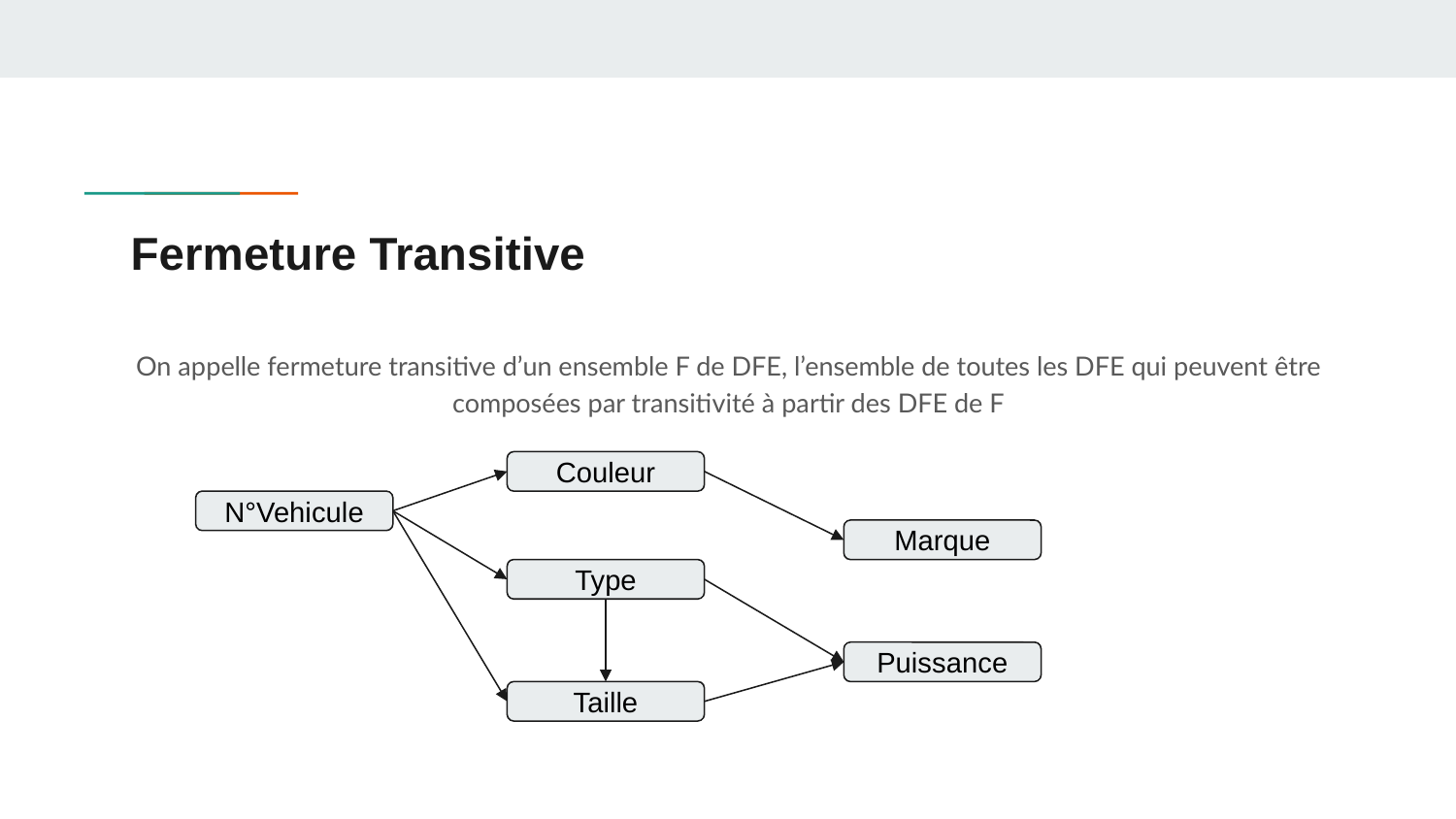

# Fermeture Transitive
On appelle fermeture transitive d’un ensemble F de DFE, l’ensemble de toutes les DFE qui peuvent être composées par transitivité à partir des DFE de F
Couleur
N°Vehicule
Marque
Type
Puissance
Taille